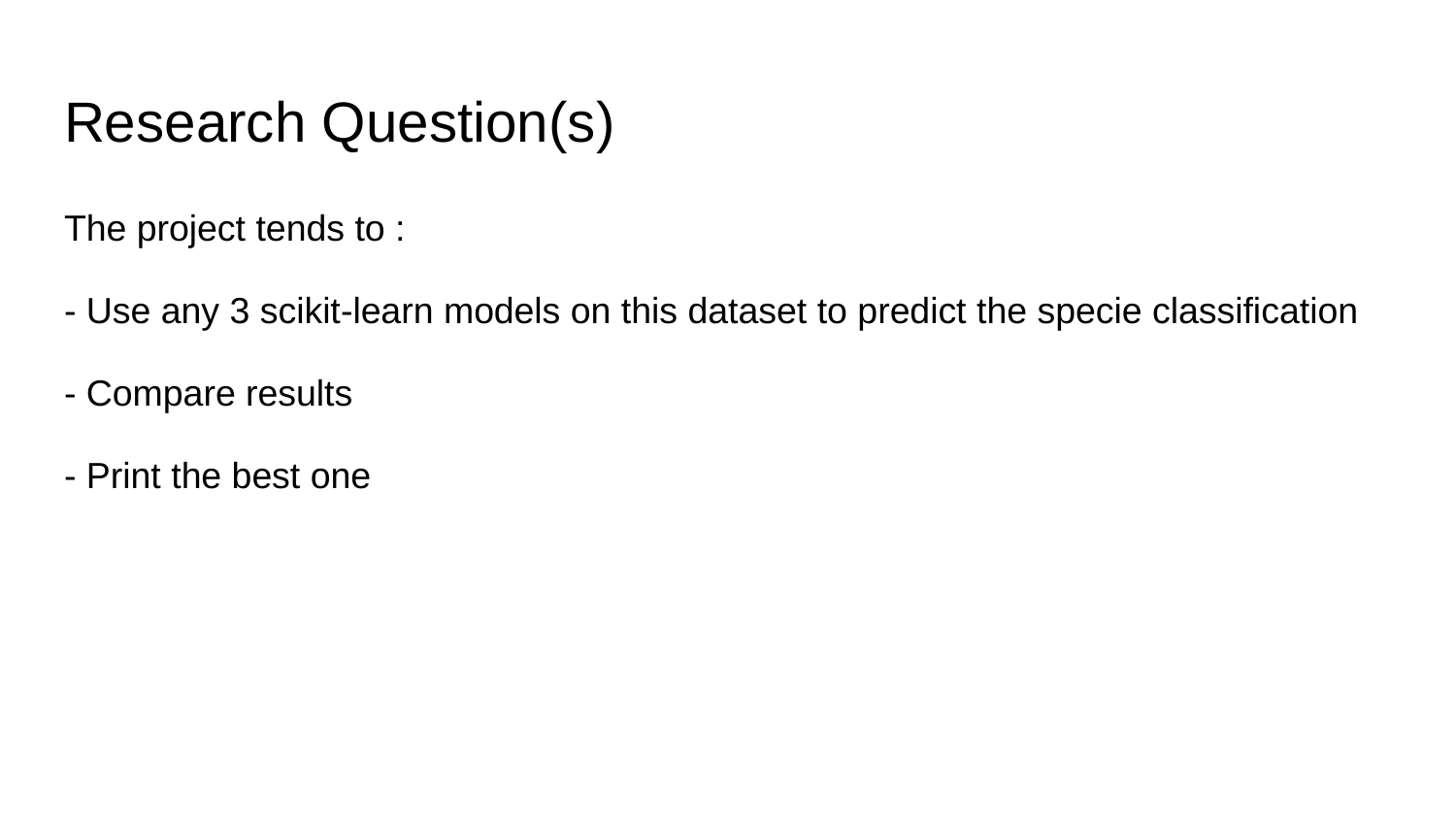

# Research Question(s)
The project tends to :
- Use any 3 scikit-learn models on this dataset to predict the specie classification
- Compare results
- Print the best one